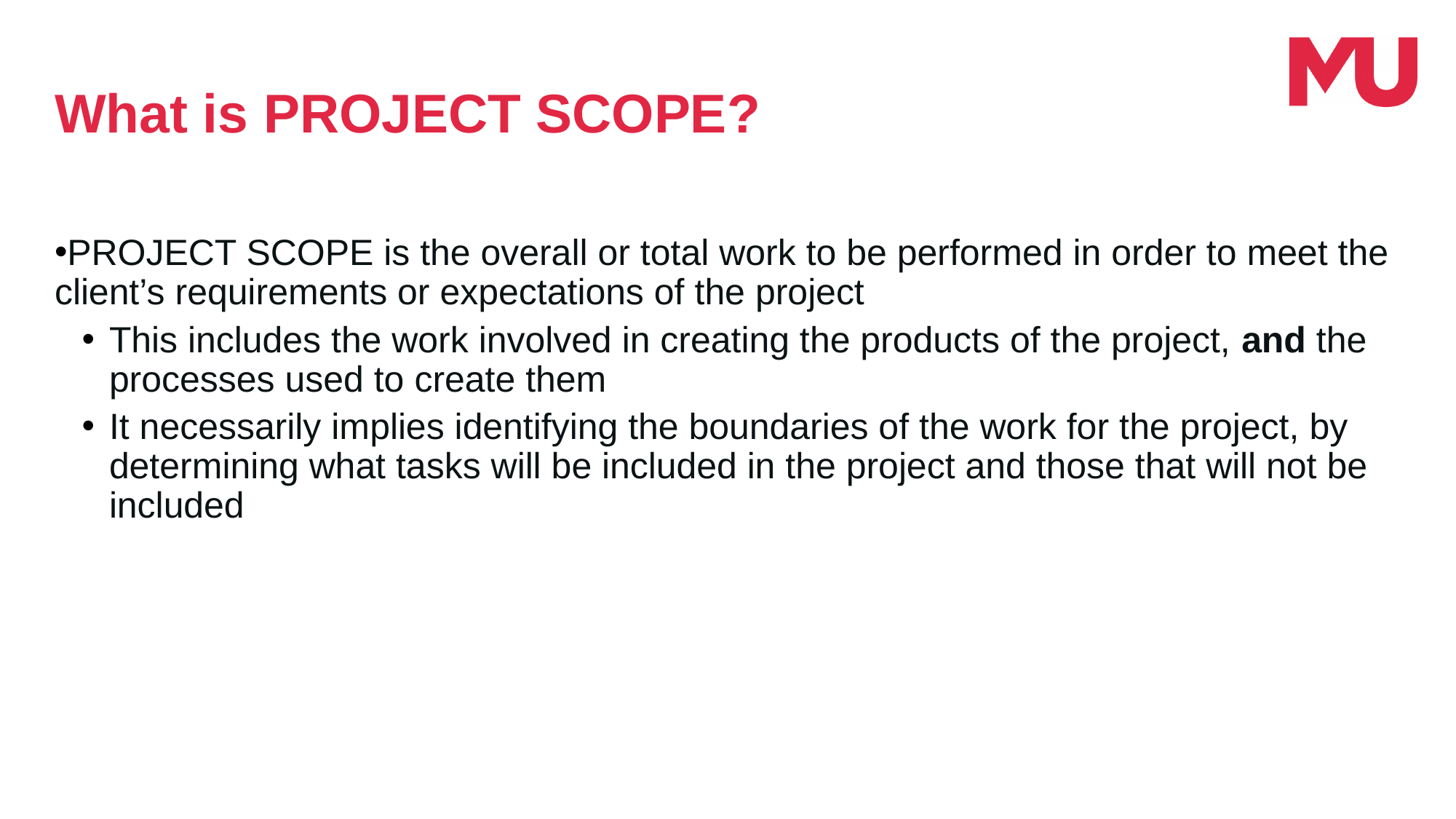

What is PROJECT SCOPE?
PROJECT SCOPE is the overall or total work to be performed in order to meet the client’s requirements or expectations of the project
This includes the work involved in creating the products of the project, and the processes used to create them
It necessarily implies identifying the boundaries of the work for the project, by determining what tasks will be included in the project and those that will not be included